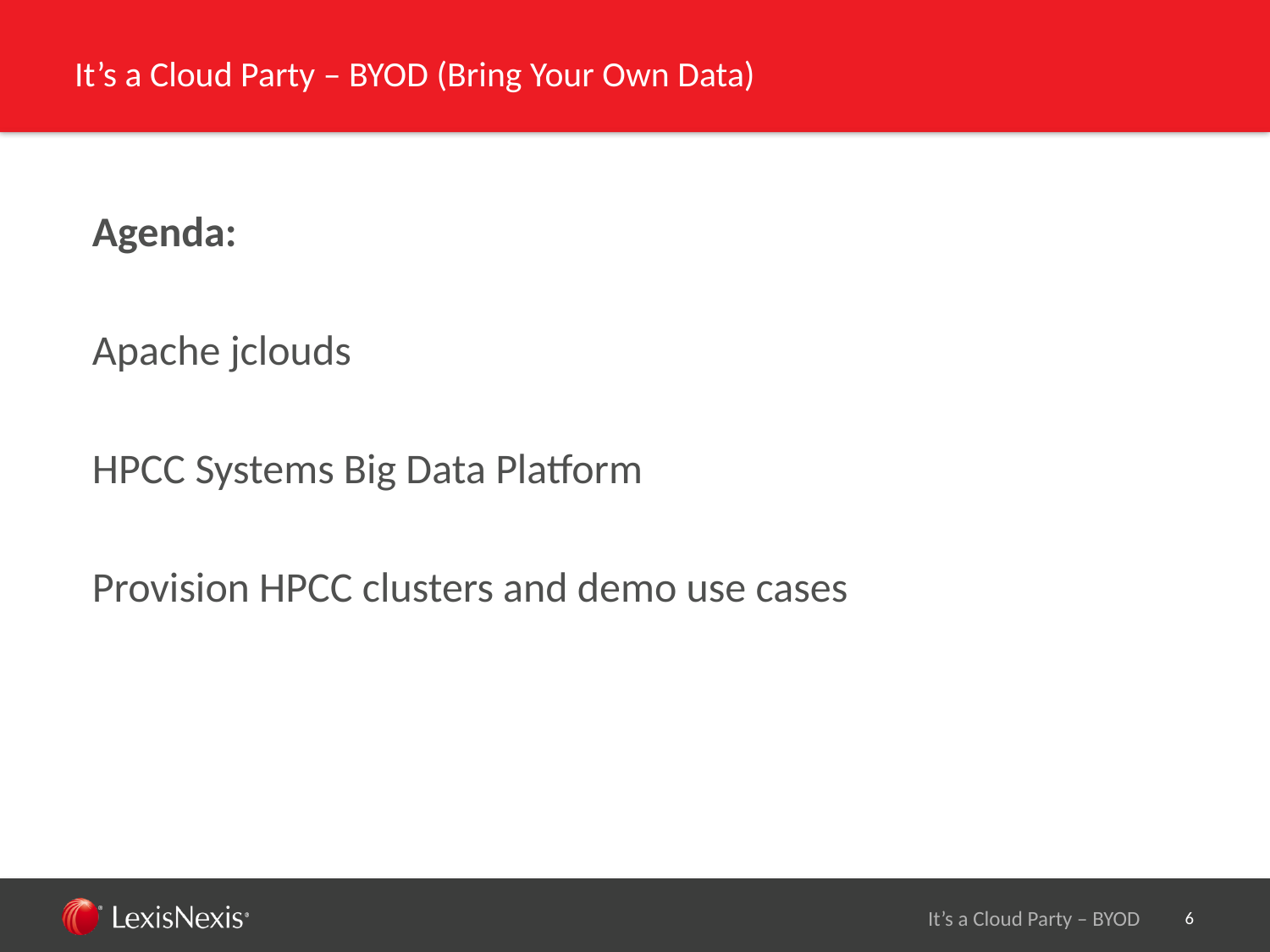

# It’s a Cloud Party – BYOD (Bring Your Own Data)
Agenda:

Apache jclouds

HPCC Systems Big Data Platform

Provision HPCC clusters and demo use cases
It’s a Cloud Party – BYOD
6